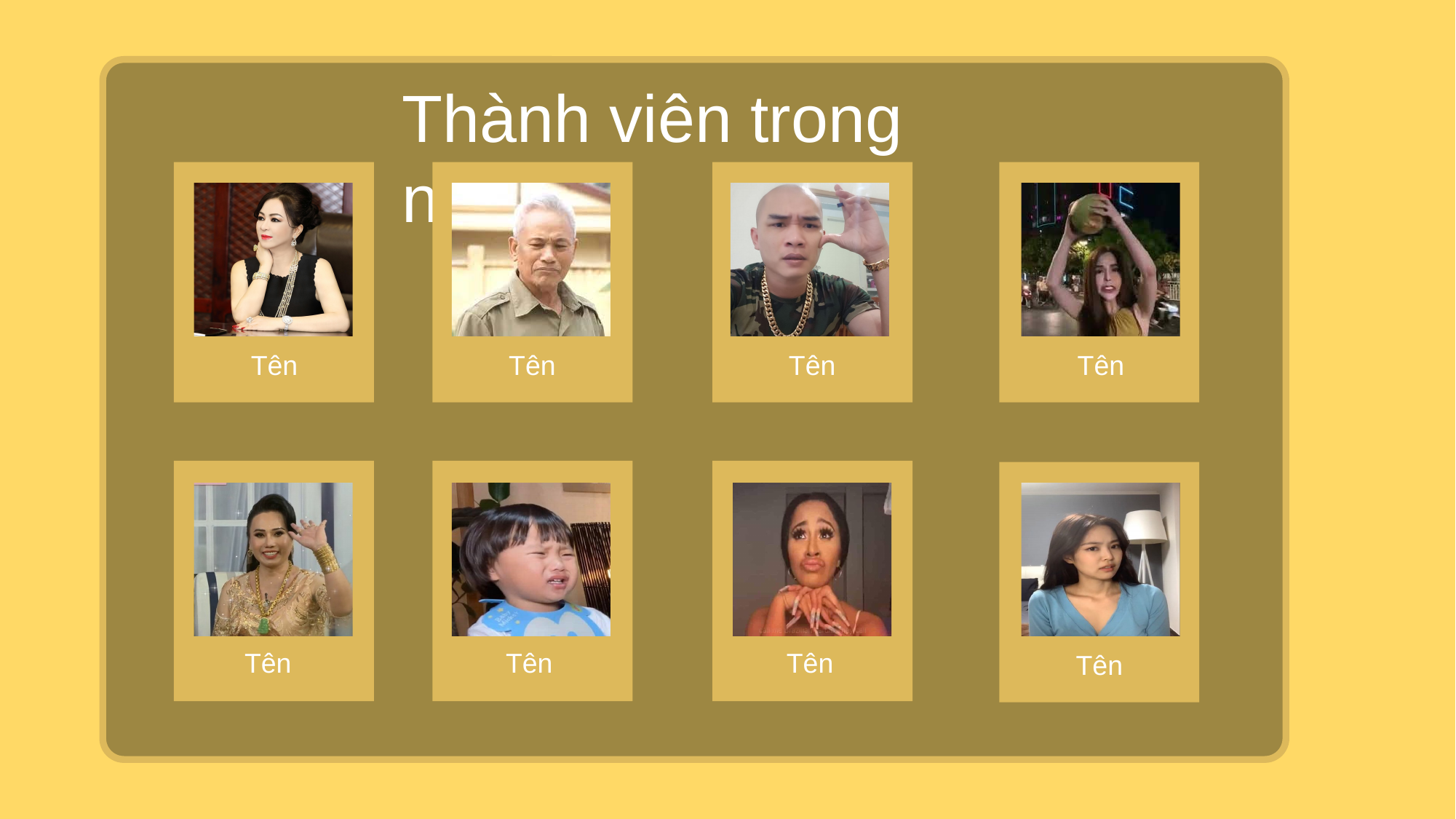

Thành viên trong nhóm

Tên
Tên
Tên
Tên

Tên
Tên
Tên
Tên